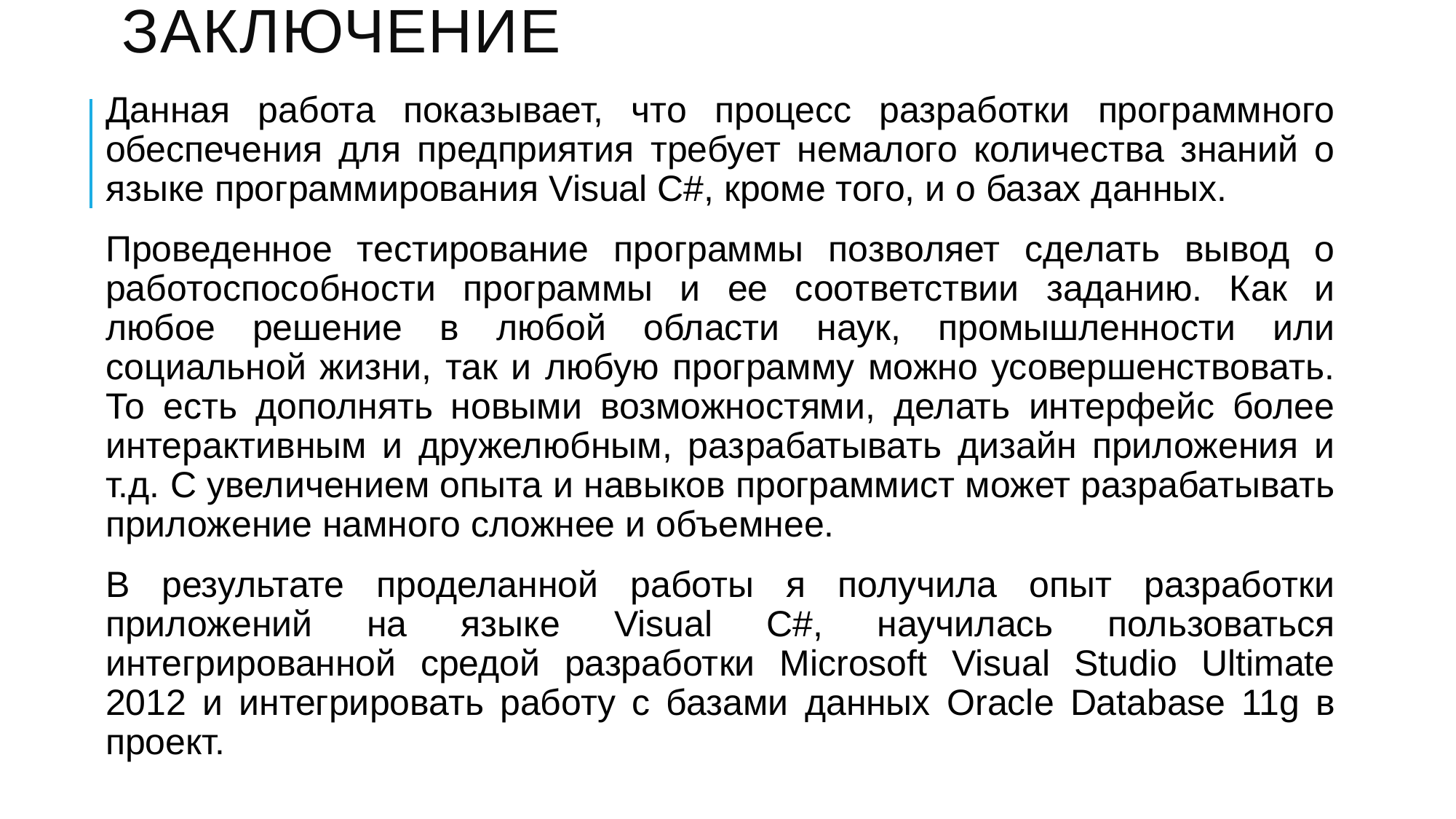

# заключение
Данная работа показывает, что процесс разработки программного обеспечения для предприятия требует немалого количества знаний о языке программирования Visual С#, кроме того, и о базах данных.
Проведенное тестирование программы позволяет сделать вывод о работоспособности программы и ее соответствии заданию. Как и любое решение в любой области наук, промышленности или социальной жизни, так и любую программу можно усовершенствовать. То есть дополнять новыми возможностями, делать интерфейс более интерактивным и дружелюбным, разрабатывать дизайн приложения и т.д. С увеличением опыта и навыков программист может разрабатывать приложение намного сложнее и объемнее.
В результате проделанной работы я получила опыт разработки приложений на языке Visual C#, научилась пользоваться интегрированной средой разработки Microsoft Visual Studio Ultimate 2012 и интегрировать работу с базами данных Oracle Database 11g в проект.